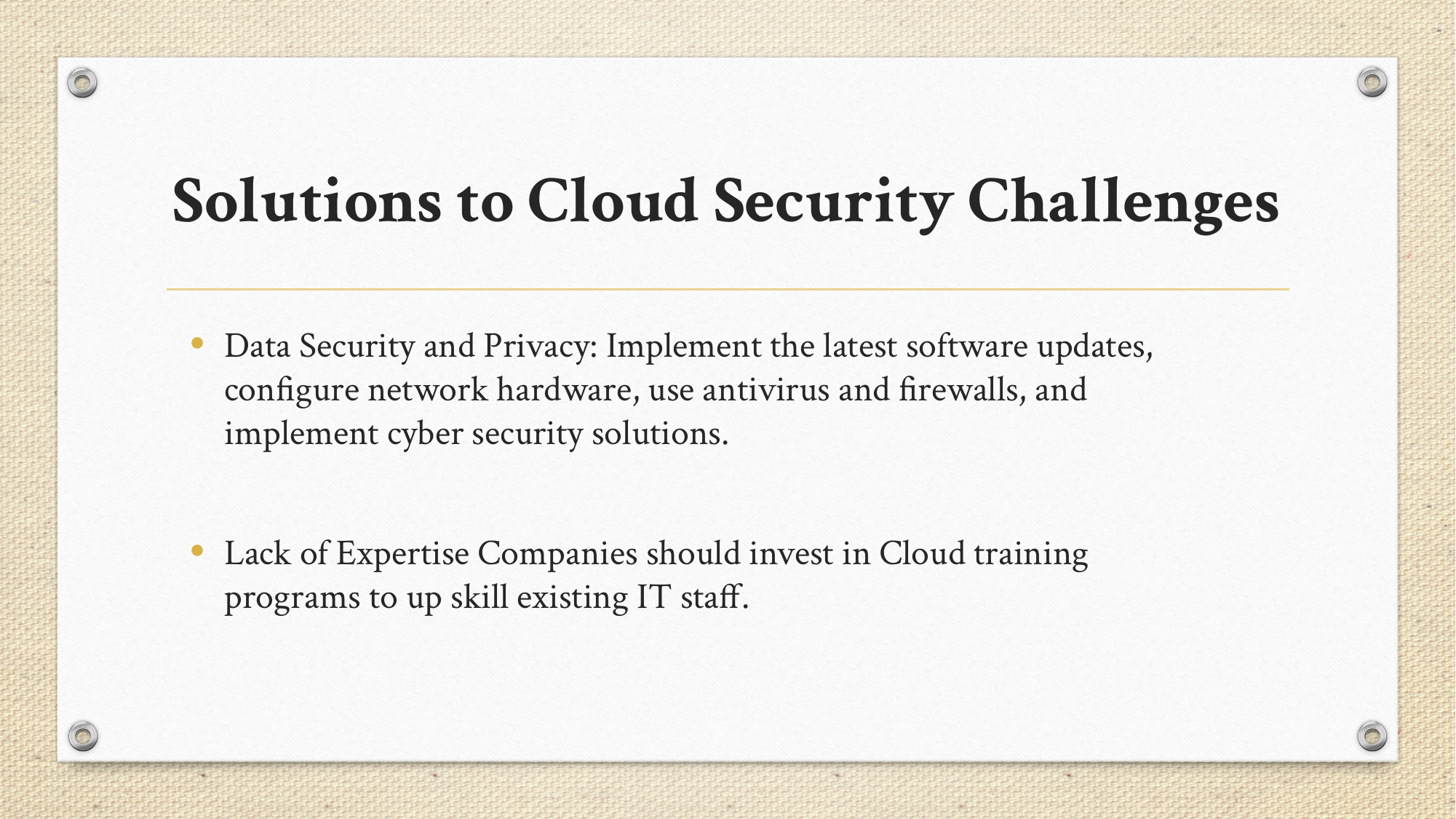

# Solutions to Cloud Security Challenges
Data Security and Privacy: Implement the latest software updates, configure network hardware, use antivirus and firewalls, and implement cyber security solutions.

Lack of Expertise Companies should invest in Cloud training programs to up skill existing IT staff.